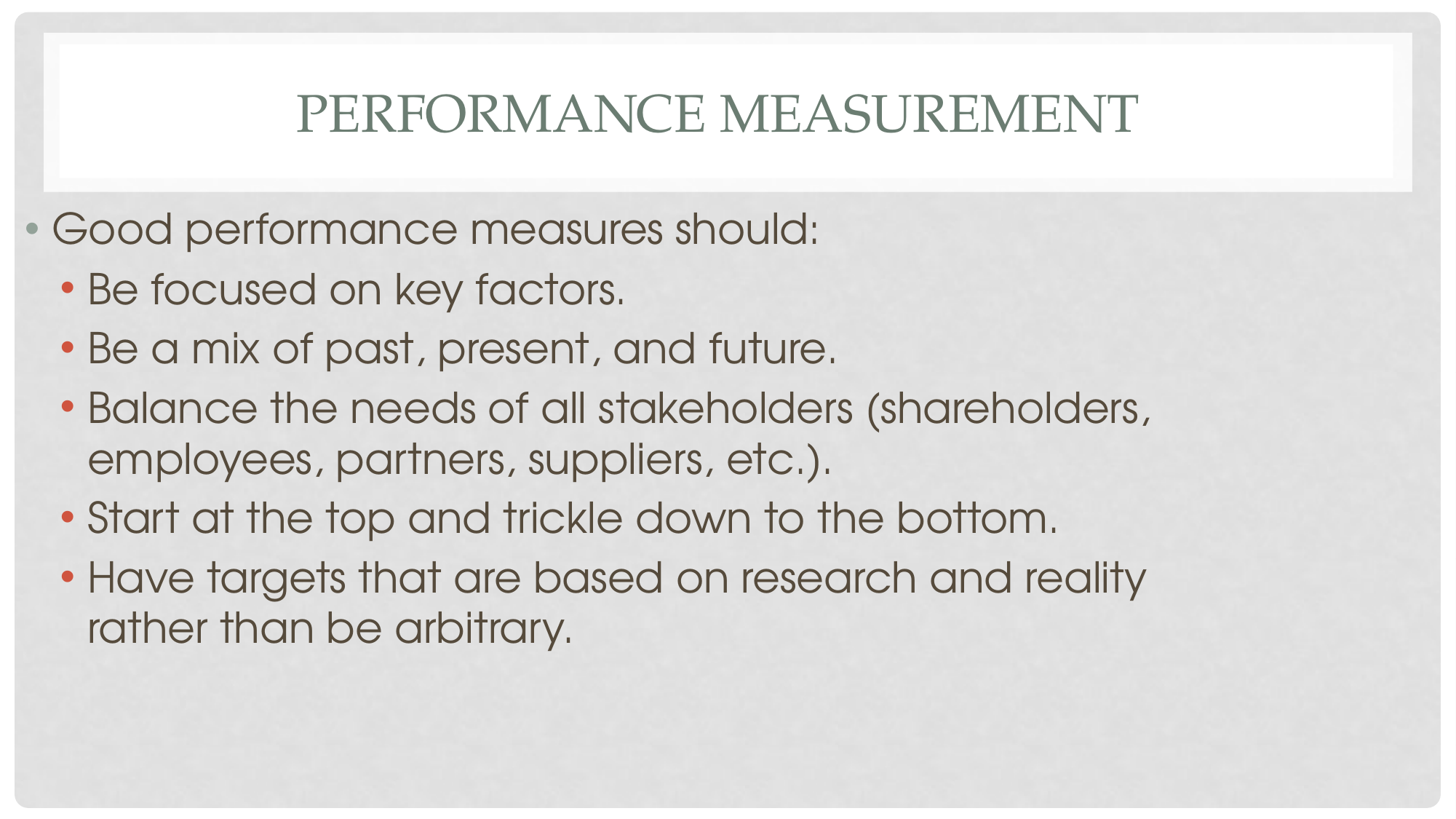

# Performance Measurement
Good performance measures should:
Be focused on key factors.
Be a mix of past, present, and future.
Balance the needs of all stakeholders (shareholders, employees, partners, suppliers, etc.).
Start at the top and trickle down to the bottom.
Have targets that are based on research and reality rather than be arbitrary.